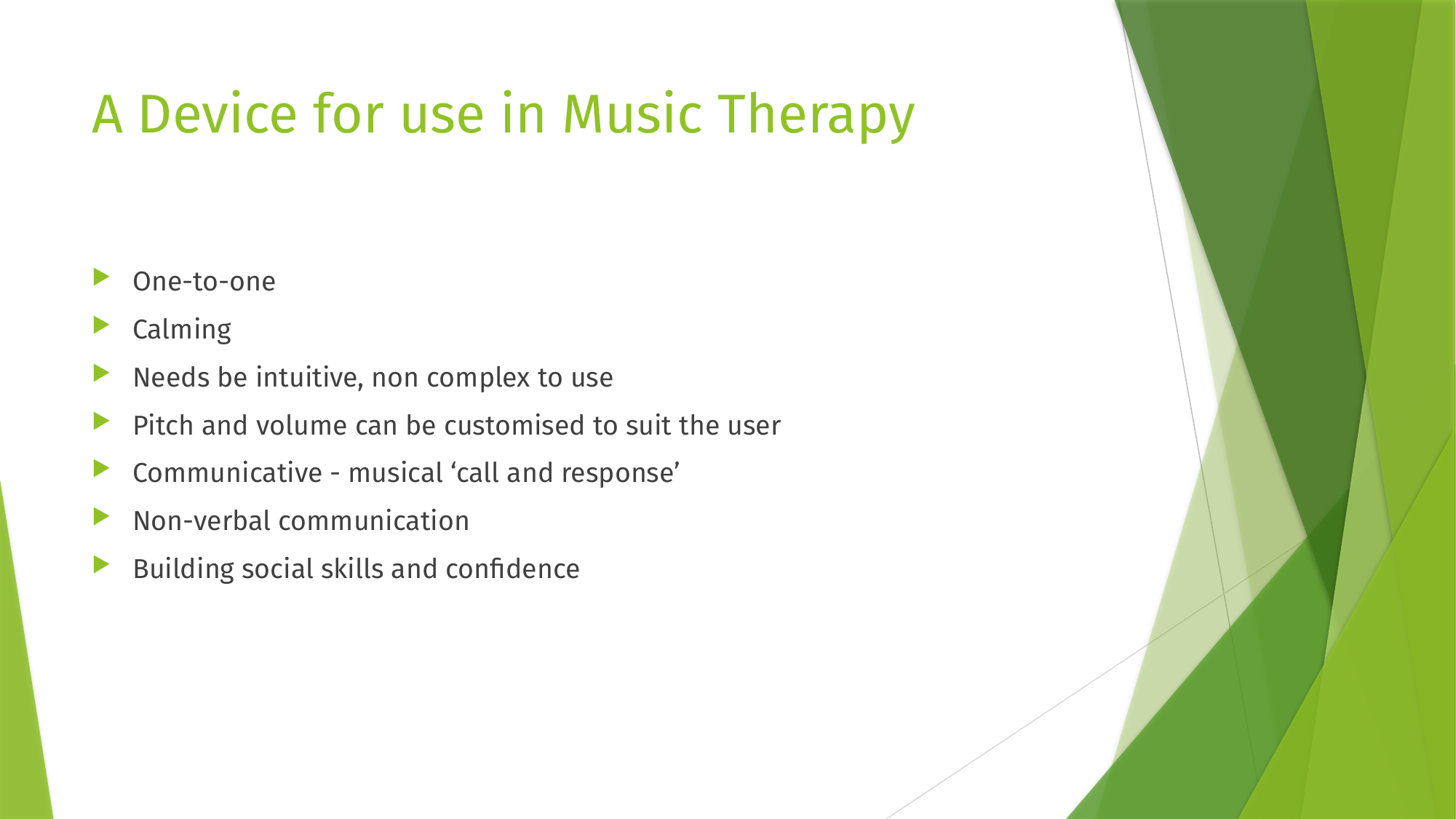

# A Device for use in Music Therapy
One-to-one
Calming
Needs be intuitive, non complex to use
Pitch and volume can be customised to suit the user
Communicative - musical ‘call and response’
Non-verbal communication
Building social skills and confidence